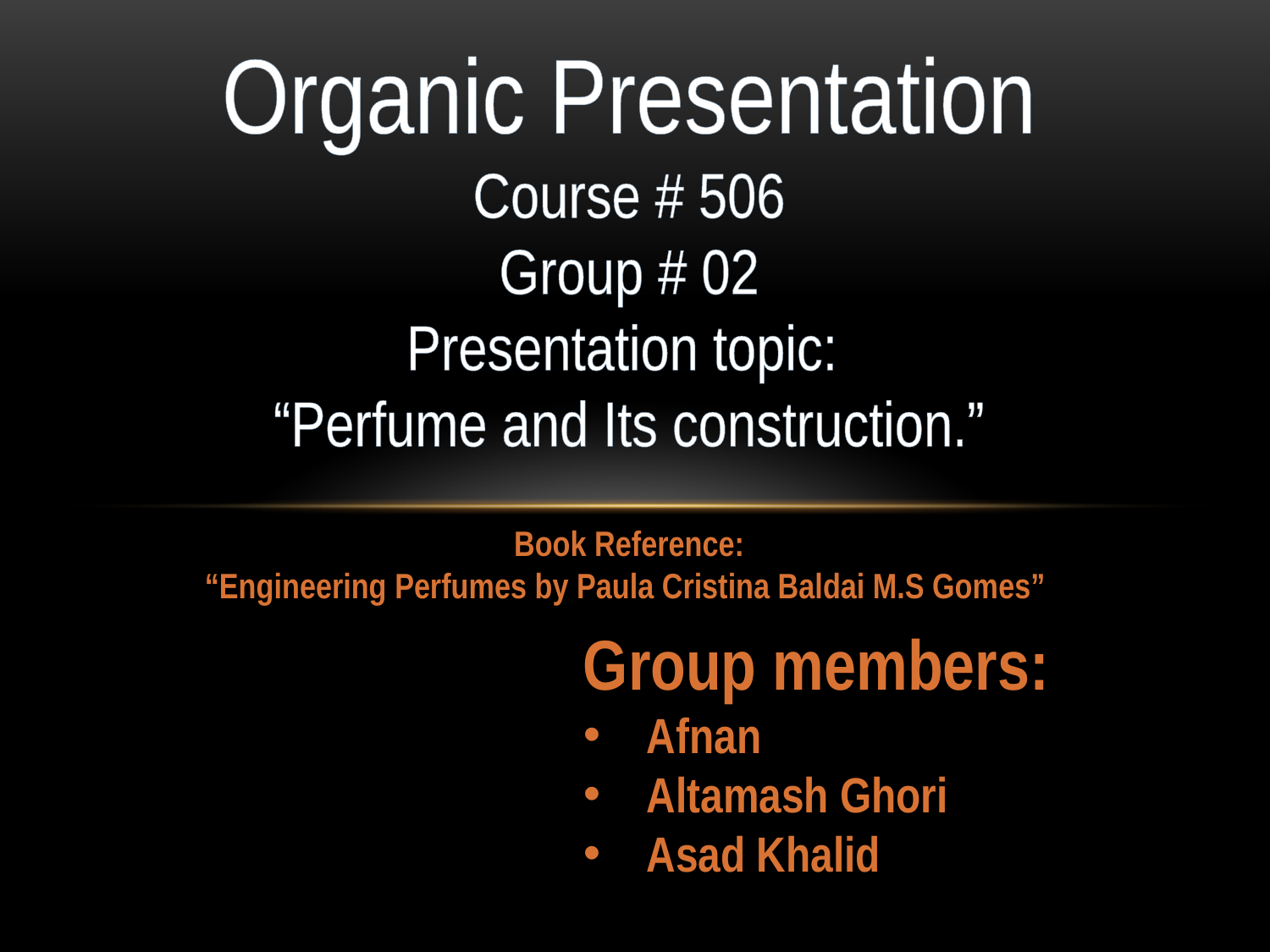

Organic Presentation
Course # 506
Group # 02
Presentation topic:
“Perfume and Its construction.”
Book Reference:
“Engineering Perfumes by Paula Cristina Baldai M.S Gomes”
Group members:
Afnan
Altamash Ghori
Asad Khalid